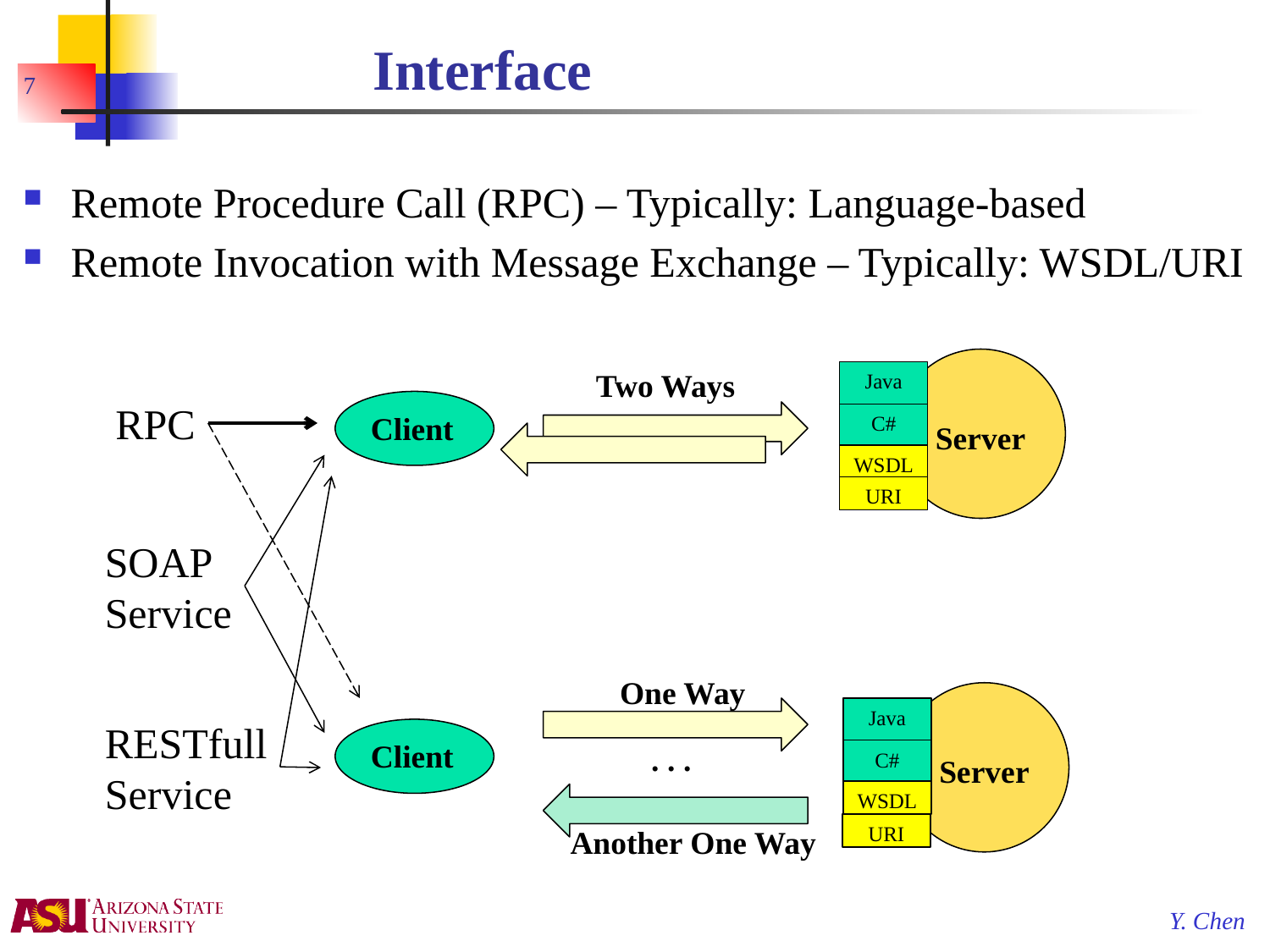

# Interface
7
Remote Procedure Call (RPC) – Typically: Language-based
Remote Invocation with Message Exchange – Typically: WSDL/URI

Server
Two Ways
Java
RPC
Client

C#

WSDL
URI
SOAP
Service
One Way

Server

Java
RESTfull
Service
Client
. . .
C#
WSDL

URI
Another One Way